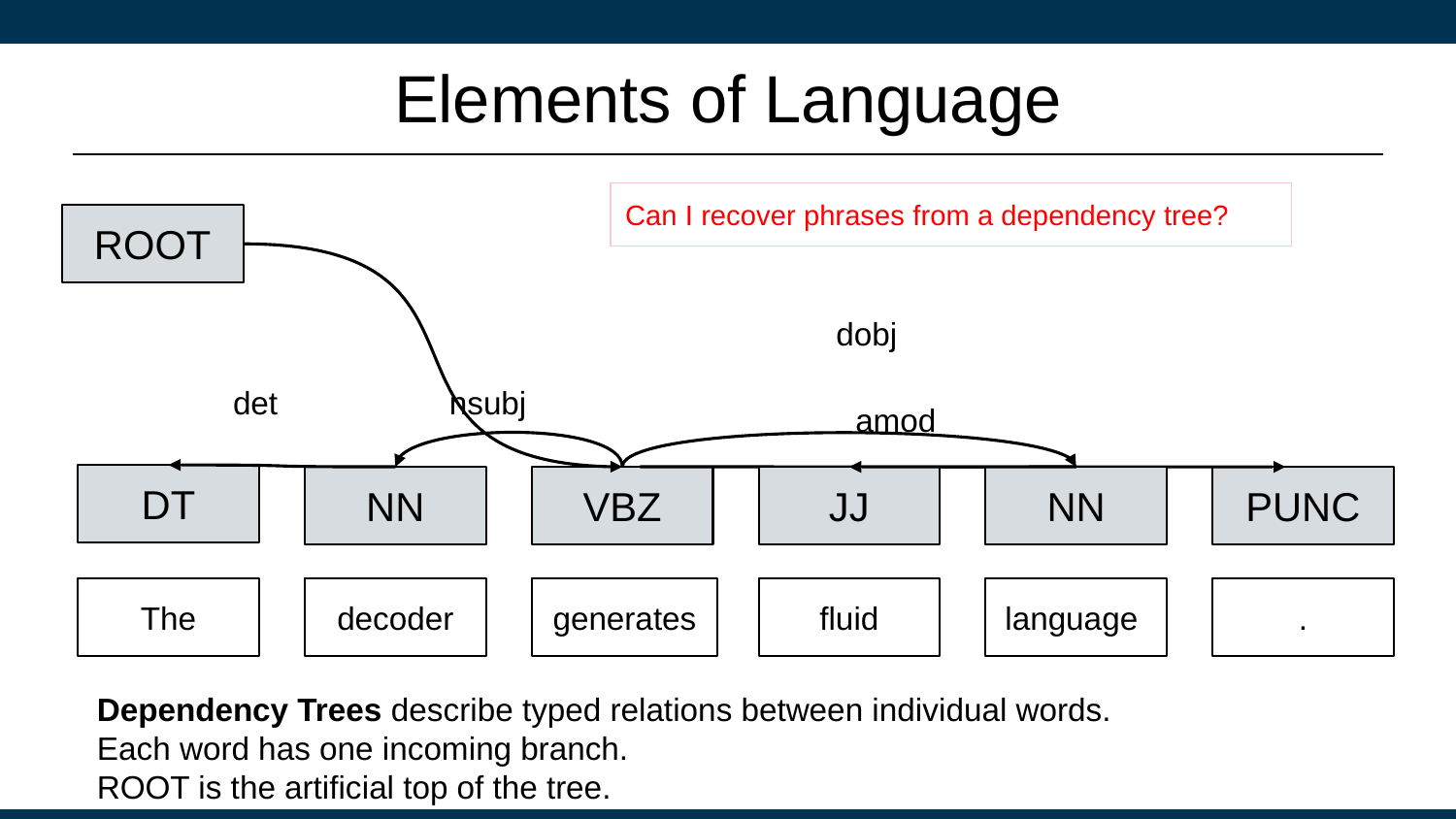

# Elements of Language
Can I recover phrases from a dependency tree?
ROOT
dobj
nsubj
DT
NN
VBZ
PUNC
JJ
NN
generates
The
decoder
fluid
language
.
det
amod
Dependency Trees describe typed relations between individual words.
Each word has one incoming branch.
ROOT is the artificial top of the tree.